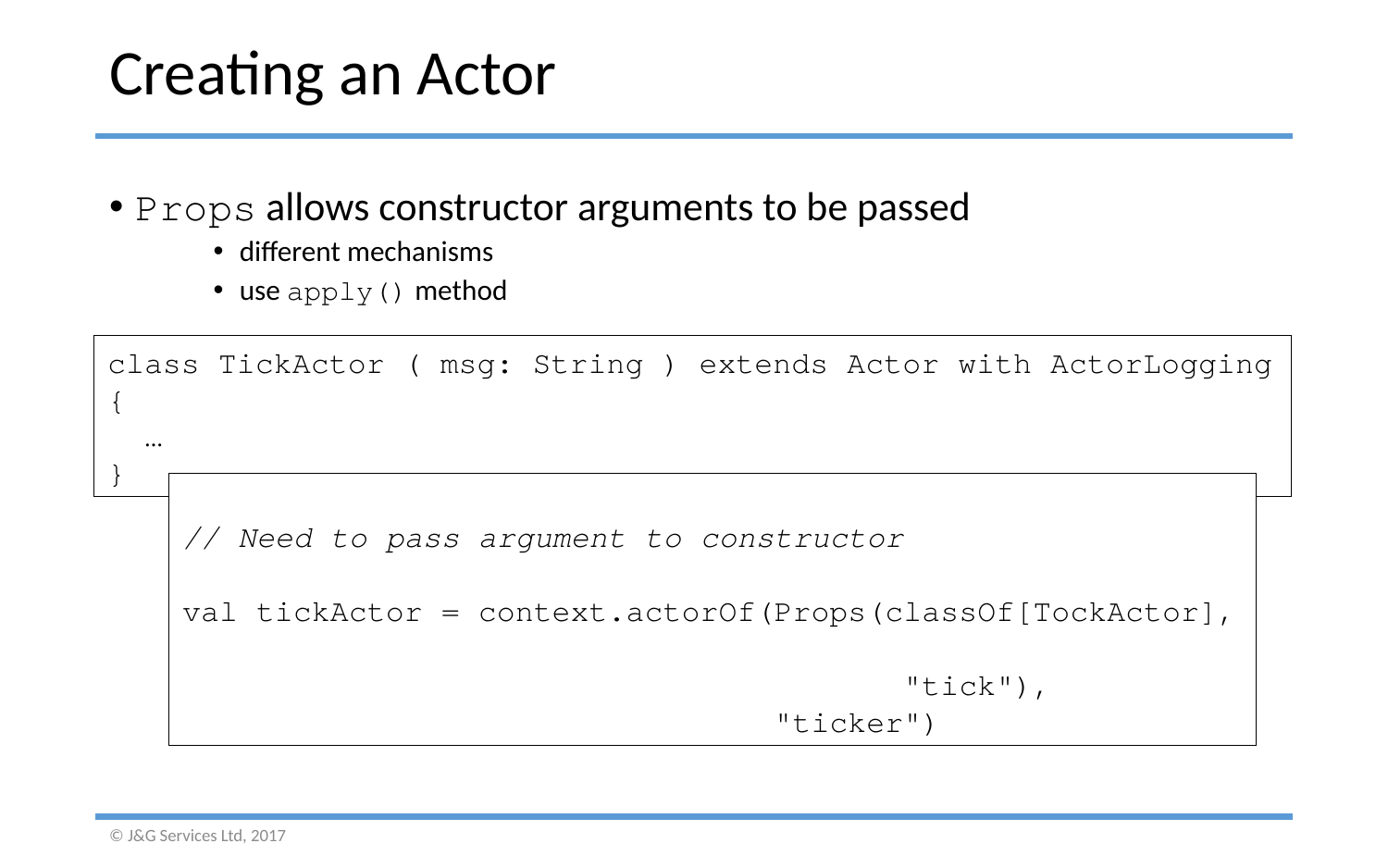

# Creating an Actor
Props allows constructor arguments to be passed
different mechanisms
use apply() method
class TickActor ( msg: String ) extends Actor with ActorLogging {
  …
}

// Need to pass argument to constructor

val tickActor = context.actorOf(Props(classOf[TockActor],
                                       "tick"),
                                "ticker")